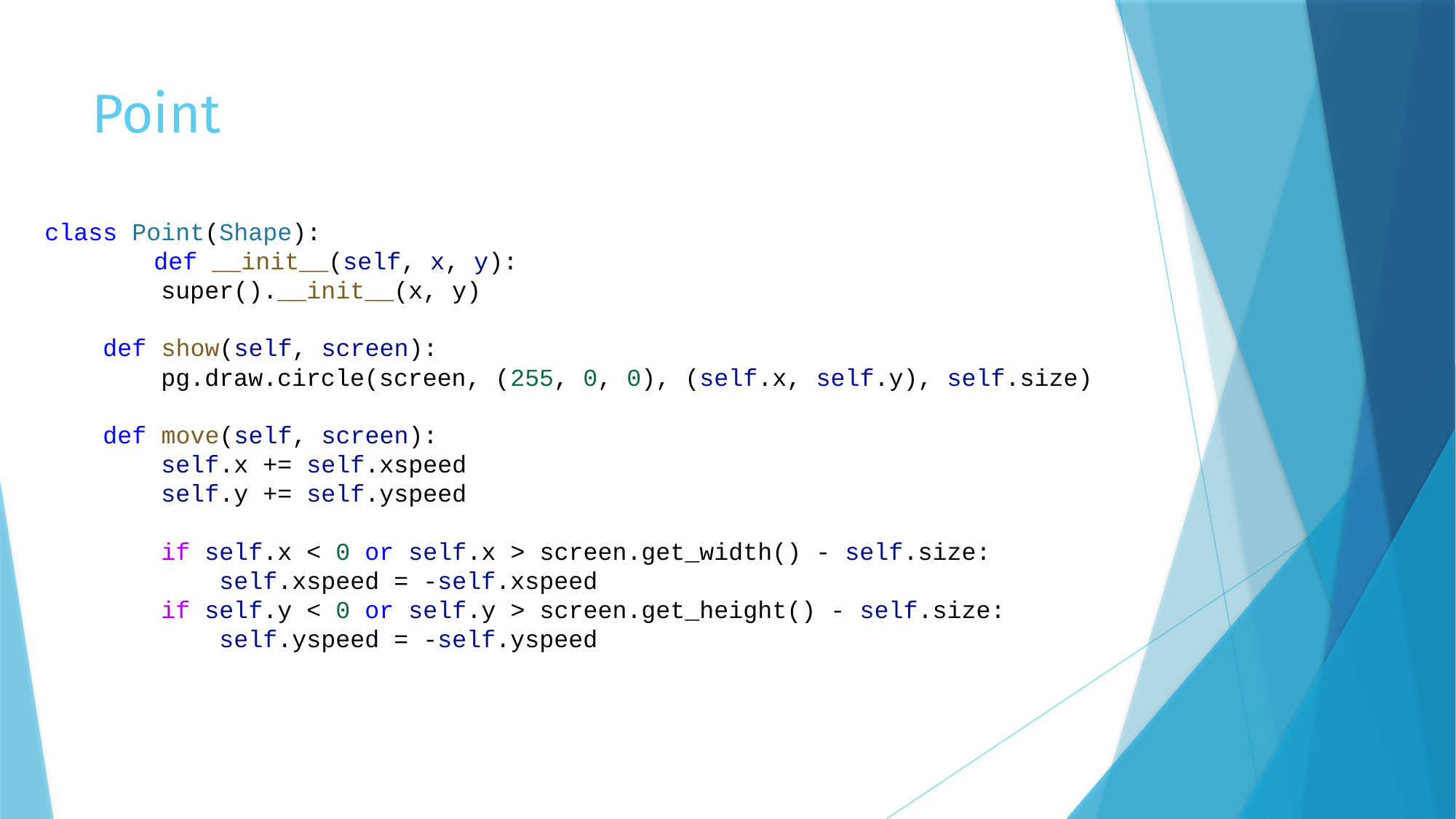

# Point
class Point(Shape):
	def __init__(self, x, y):
        super().__init__(x, y)
    def show(self, screen):
        pg.draw.circle(screen, (255, 0, 0), (self.x, self.y), self.size)
    def move(self, screen):
        self.x += self.xspeed
        self.y += self.yspeed
        if self.x < 0 or self.x > screen.get_width() - self.size:
            self.xspeed = -self.xspeed
        if self.y < 0 or self.y > screen.get_height() - self.size:
            self.yspeed = -self.yspeed